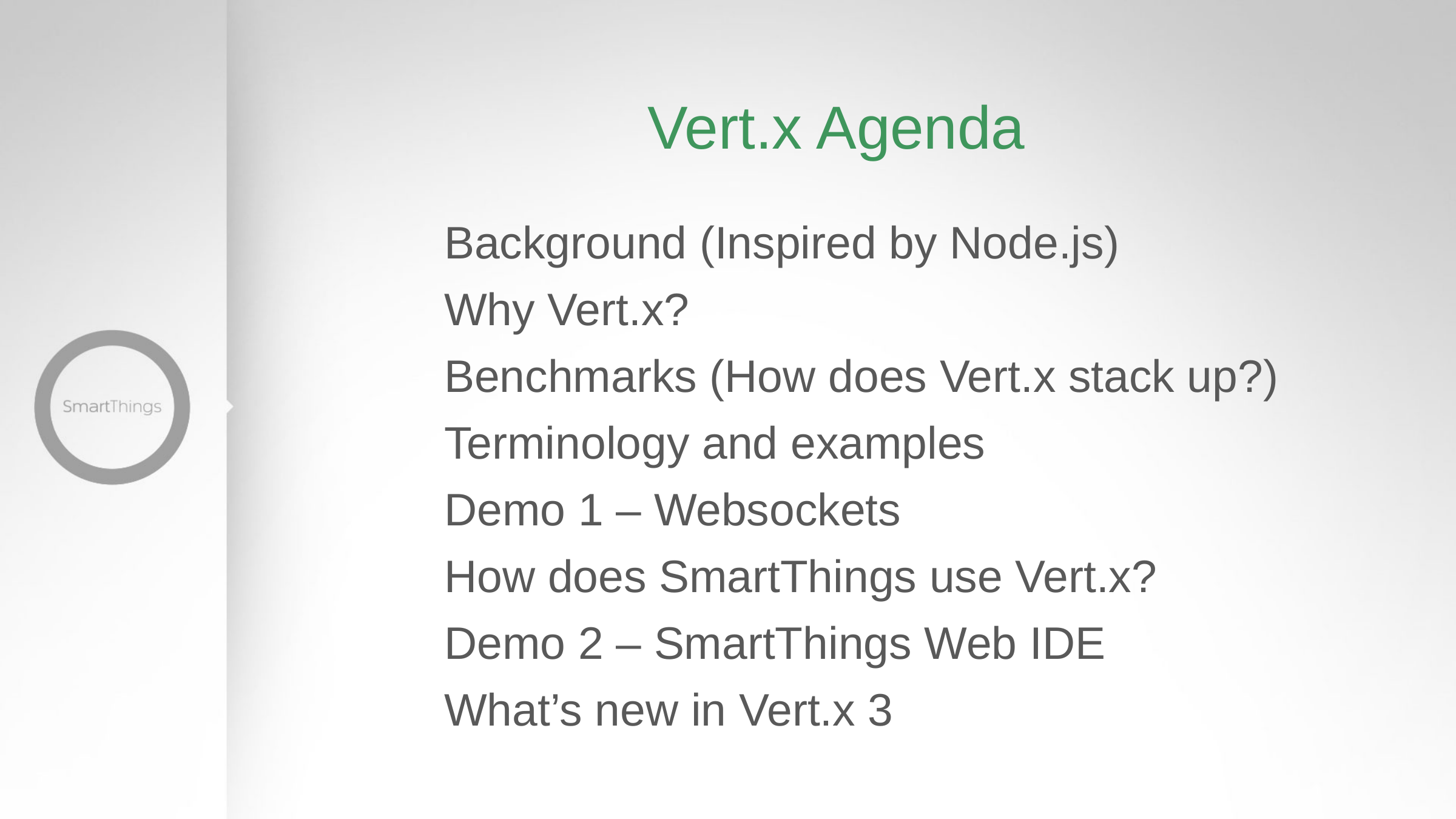

# Vert.x Agenda
Background (Inspired by Node.js)
Why Vert.x?
Benchmarks (How does Vert.x stack up?)
Terminology and examples
Demo 1 – Websockets
How does SmartThings use Vert.x?
Demo 2 – SmartThings Web IDE
What’s new in Vert.x 3